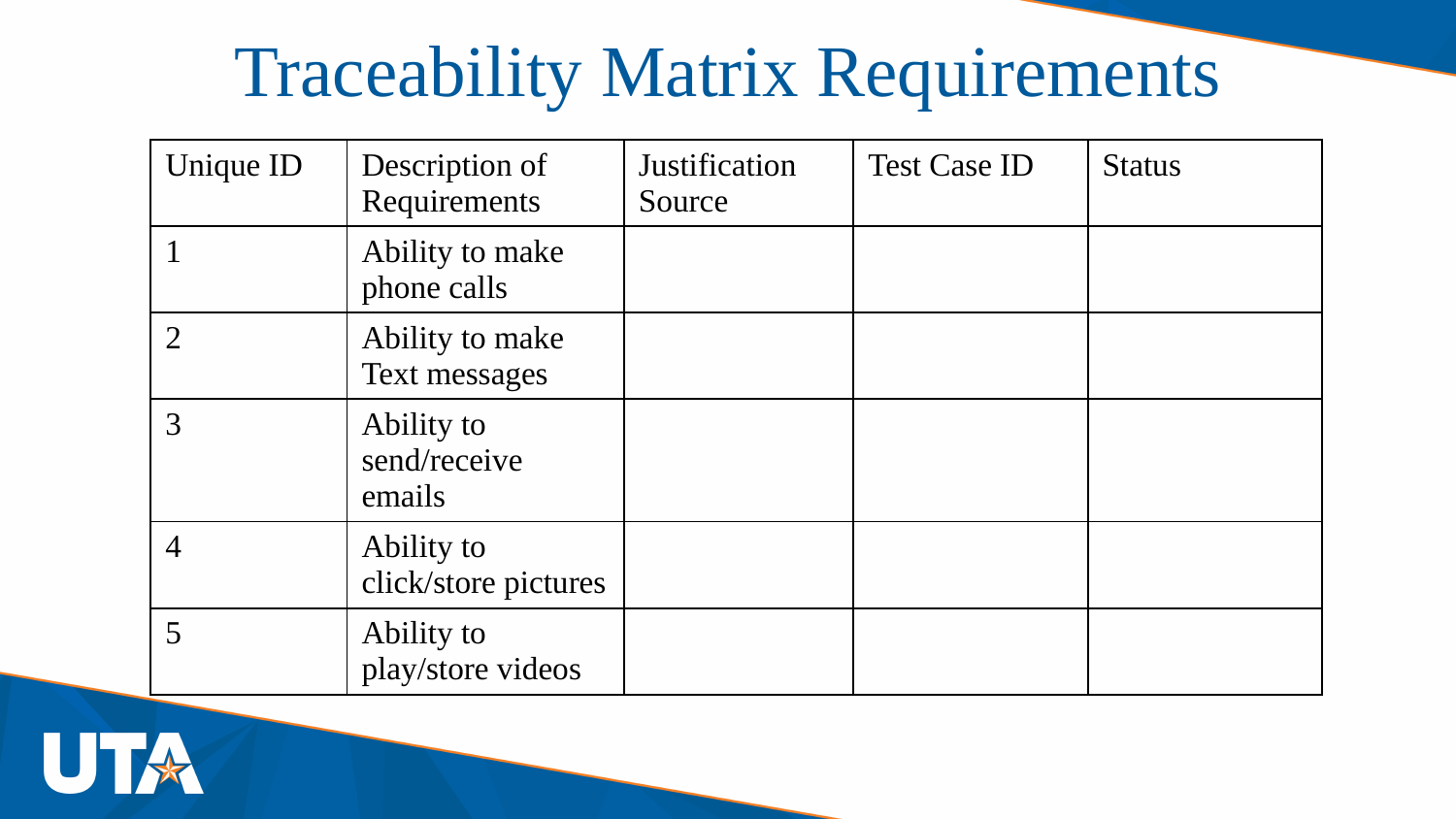

Traceability Matrix Requirements
| Unique ID | Description of Requirements | Justification Source | Test Case ID | Status |
| --- | --- | --- | --- | --- |
| 1 | Ability to make phone calls |  |  |  |
| 2 | Ability to make Text messages |  |  |  |
| 3 | Ability to send/receive emails |  |  |  |
| 4 | Ability to click/store pictures |  |  |  |
| 5 | Ability to play/store videos |  |  |  |